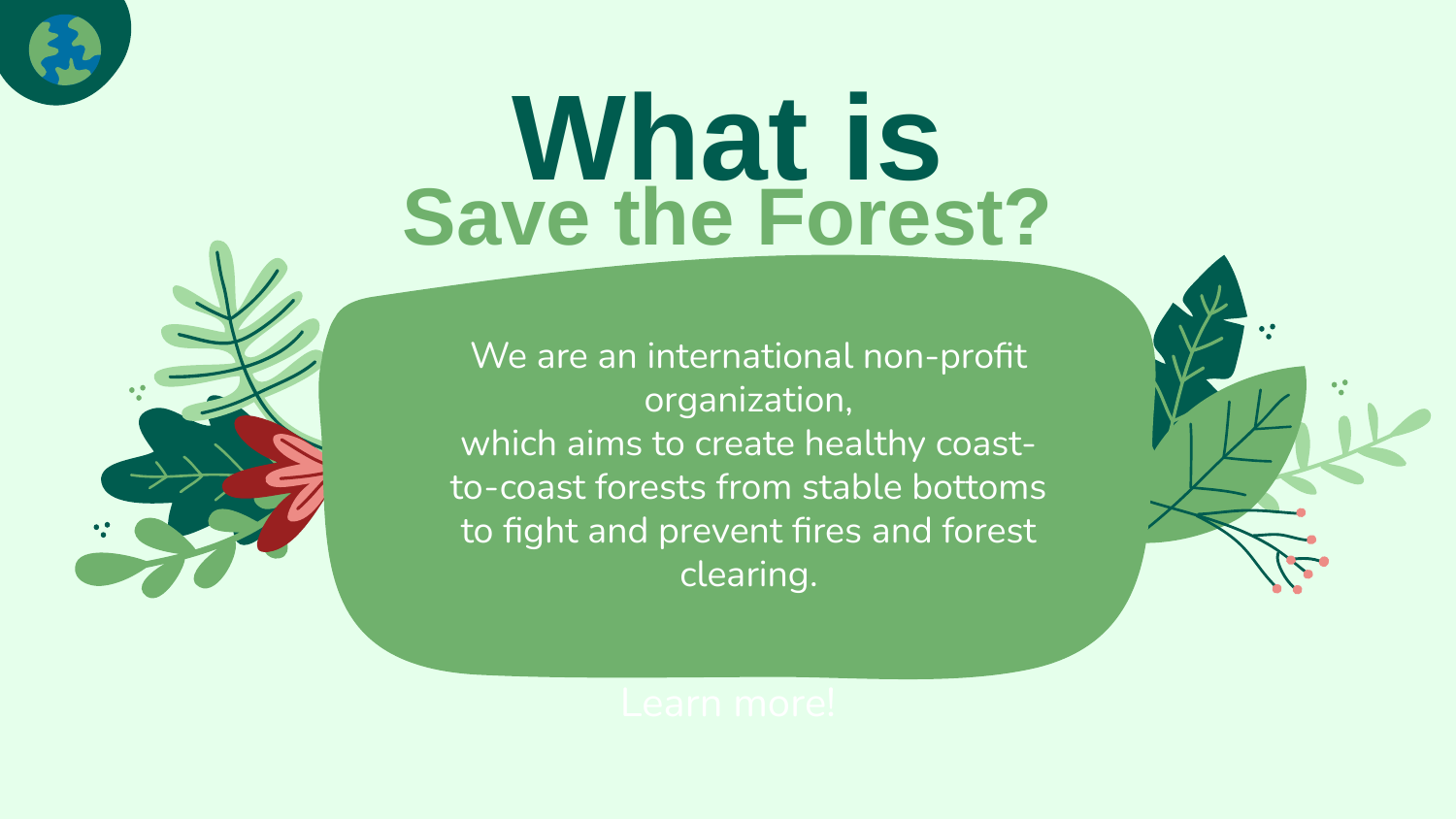

# What is
Save the Forest?
We are an international non-profit organization,
which aims to create healthy coast-to-coast forests from stable bottoms
to fight and prevent fires and forest clearing.

Learn more!